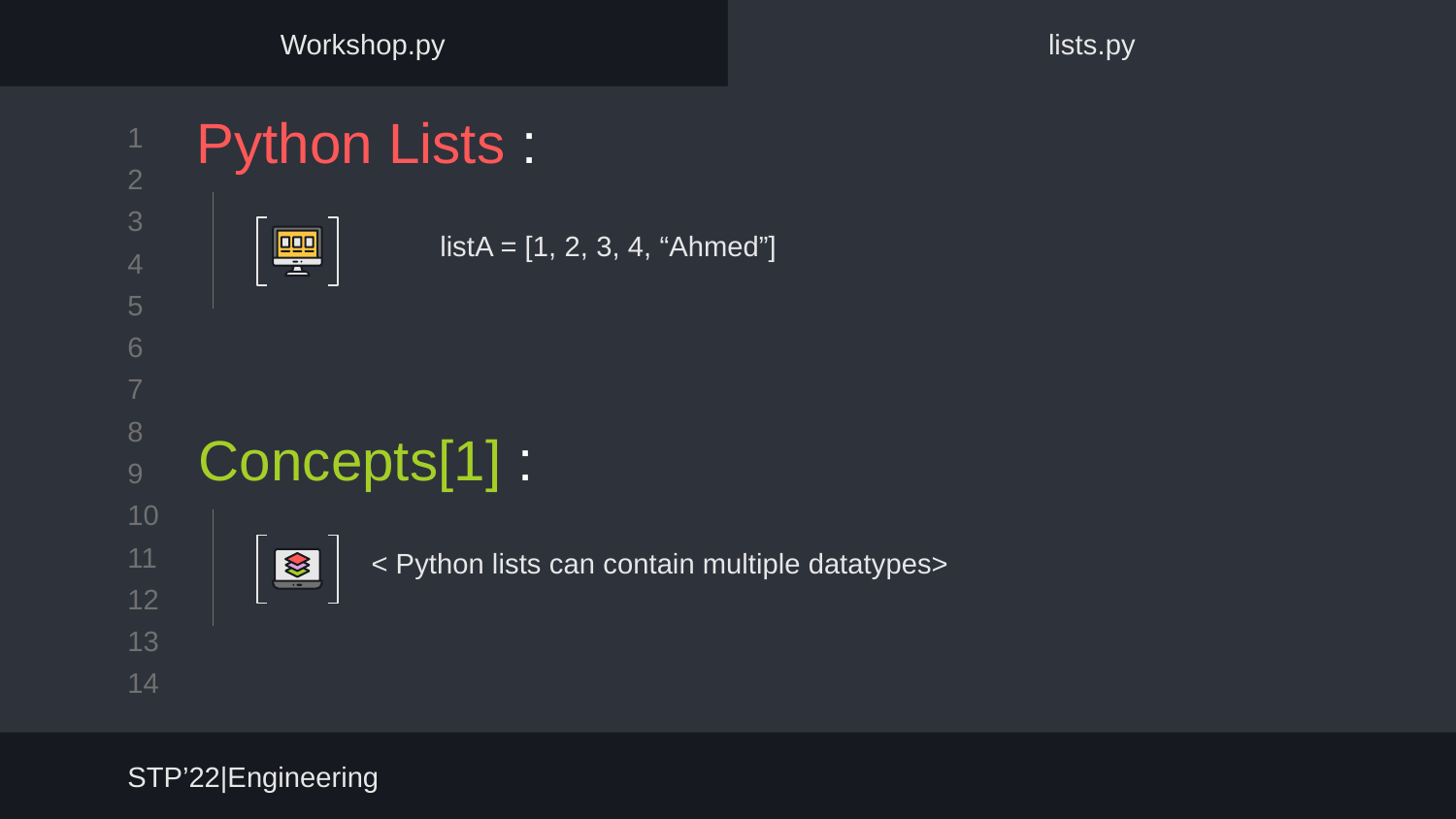

Workshop.py
lists.py
# Python Lists :
listA = [1, 2, 3, 4, “Ahmed”]

Concepts[1] :
< Python lists can contain multiple datatypes>

STP’22|Engineering